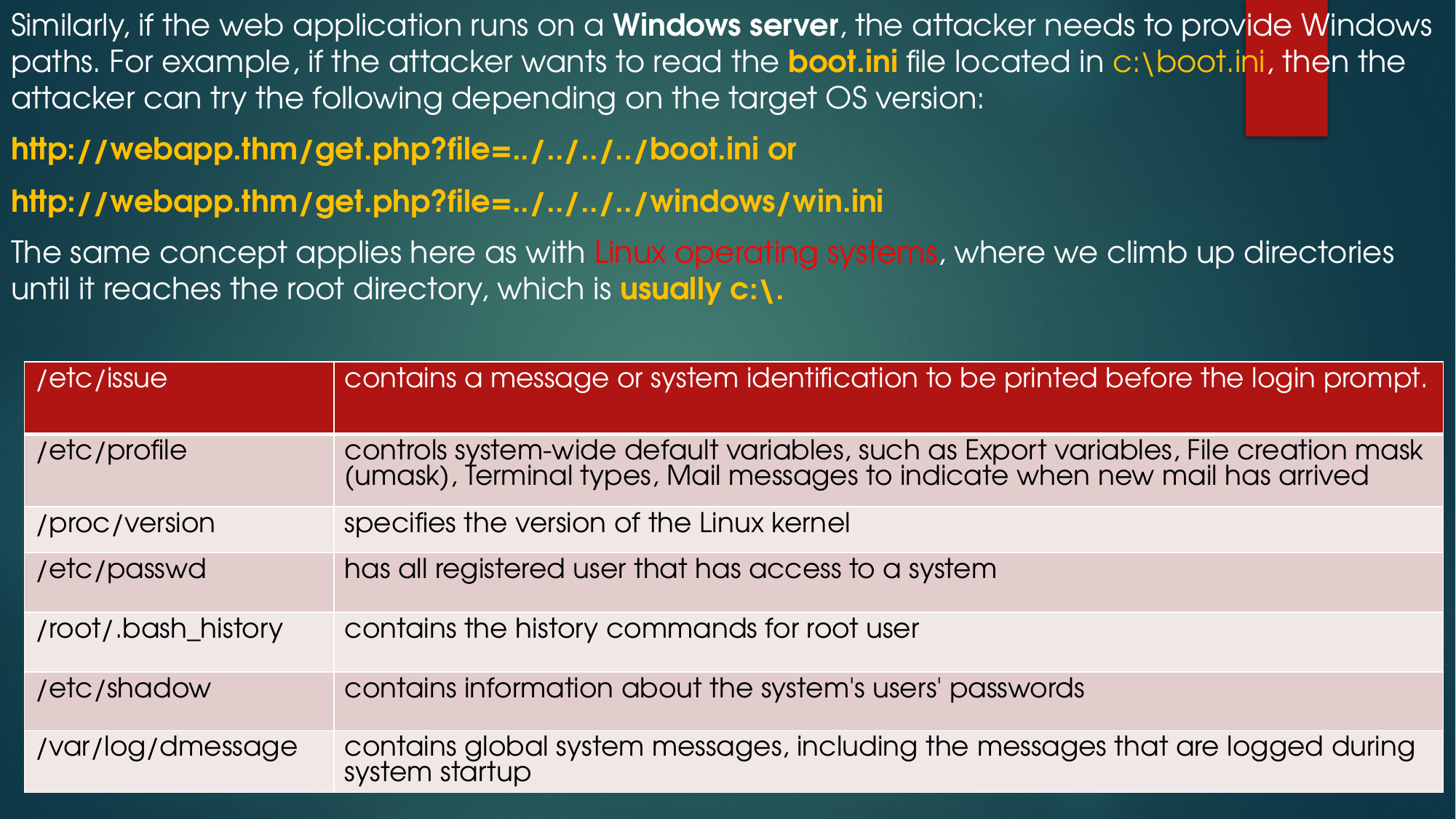

Similarly, if the web application runs on a Windows server, the attacker needs to provide Windows paths. For example, if the attacker wants to read the boot.ini file located in c:\boot.ini, then the attacker can try the following depending on the target OS version:
http://webapp.thm/get.php?file=../../../../boot.ini or
http://webapp.thm/get.php?file=../../../../windows/win.ini
The same concept applies here as with Linux operating systems, where we climb up directories until it reaches the root directory, which is usually c:\.
| /etc/issue | contains a message or system identification to be printed before the login prompt. |
| --- | --- |
| /etc/profile | controls system-wide default variables, such as Export variables, File creation mask (umask), Terminal types, Mail messages to indicate when new mail has arrived |
| /proc/version | specifies the version of the Linux kernel |
| /etc/passwd | has all registered user that has access to a system |
| /root/.bash\_history | contains the history commands for root user |
| /etc/shadow | contains information about the system's users' passwords |
| /var/log/dmessage | contains global system messages, including the messages that are logged during system startup |